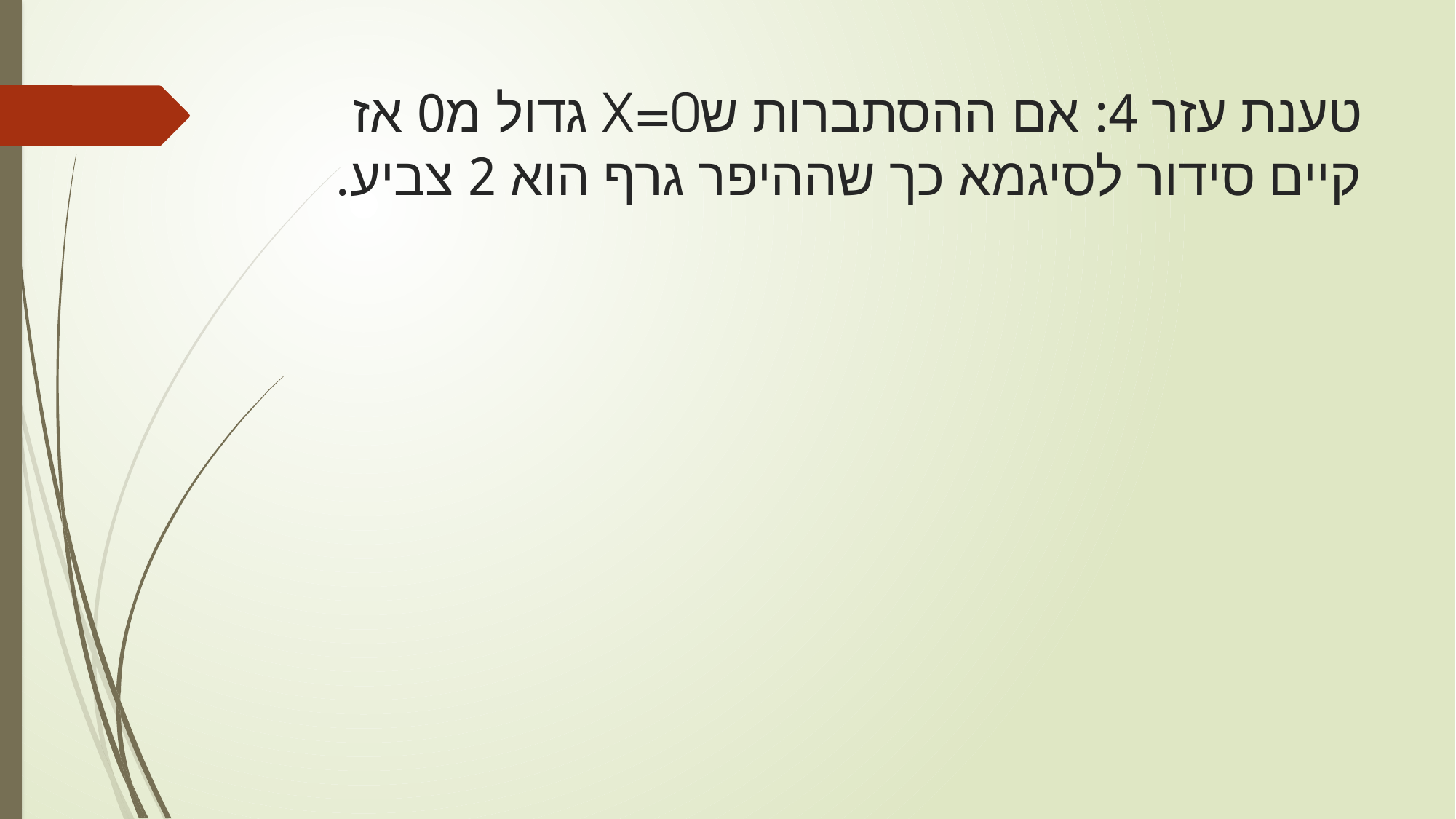

# טענת עזר 4: אם ההסתברות שX=0 גדול מ0 אז קיים סידור לסיגמא כך שההיפר גרף הוא 2 צביע.